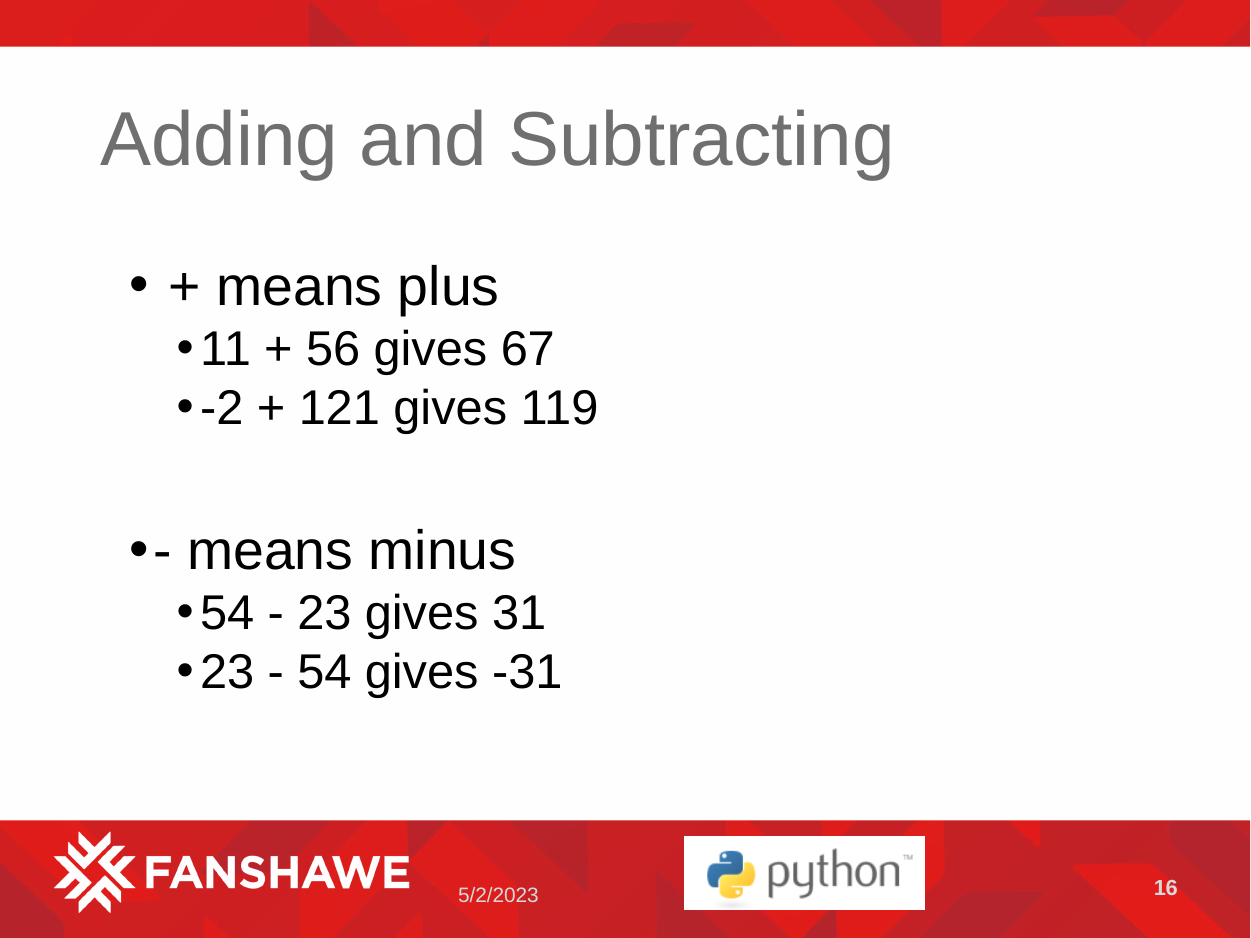

# Adding and Subtracting
 + means plus
11 + 56 gives 67
-2 + 121 gives 119

- means minus
54 - 23 gives 31
23 - 54 gives -31

16
5/2/2023